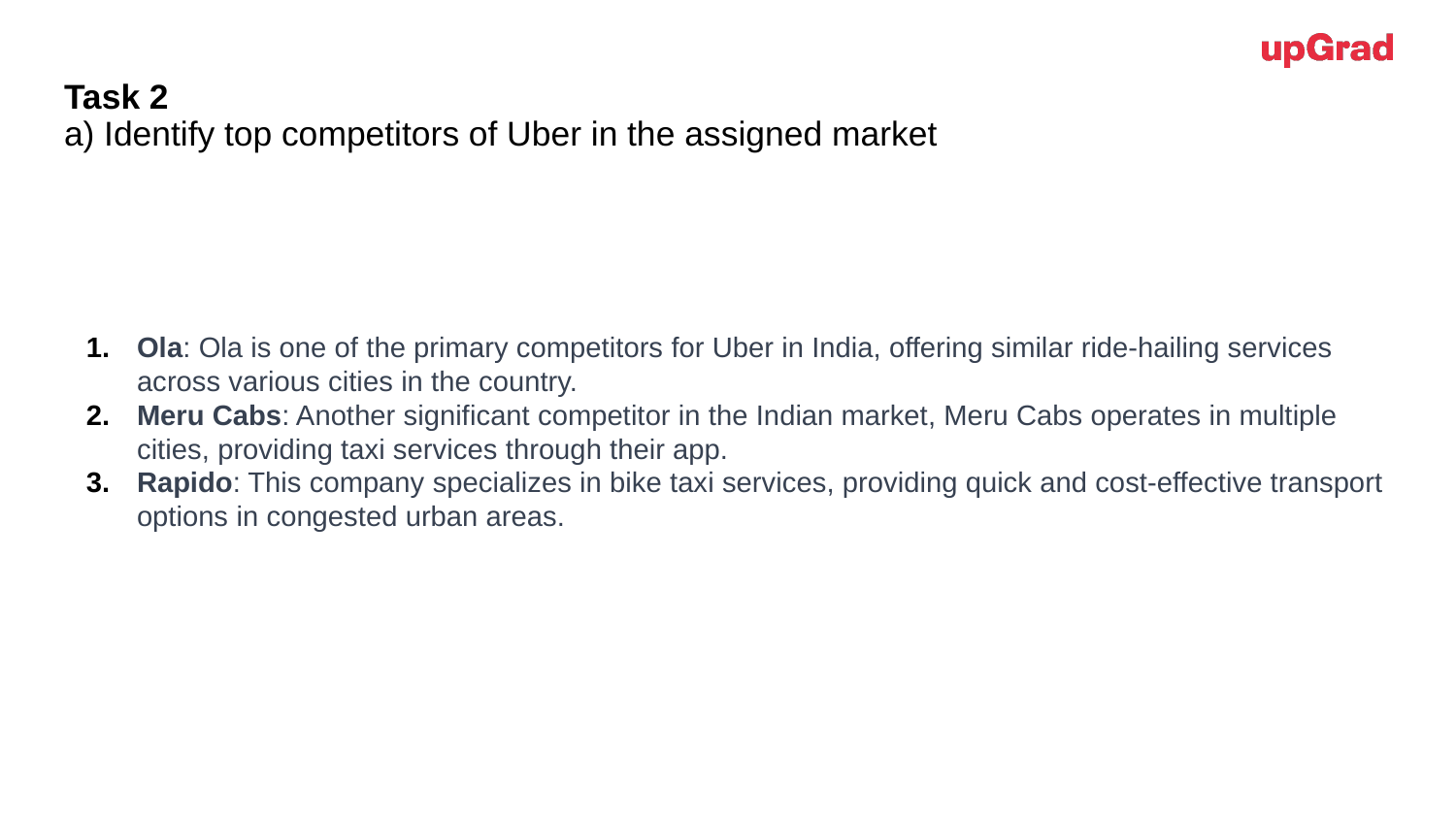

# Task 2
a) Identify top competitors of Uber in the assigned market
Ola: Ola is one of the primary competitors for Uber in India, offering similar ride-hailing services across various cities in the country.
Meru Cabs: Another significant competitor in the Indian market, Meru Cabs operates in multiple cities, providing taxi services through their app.
Rapido: This company specializes in bike taxi services, providing quick and cost-effective transport options in congested urban areas.